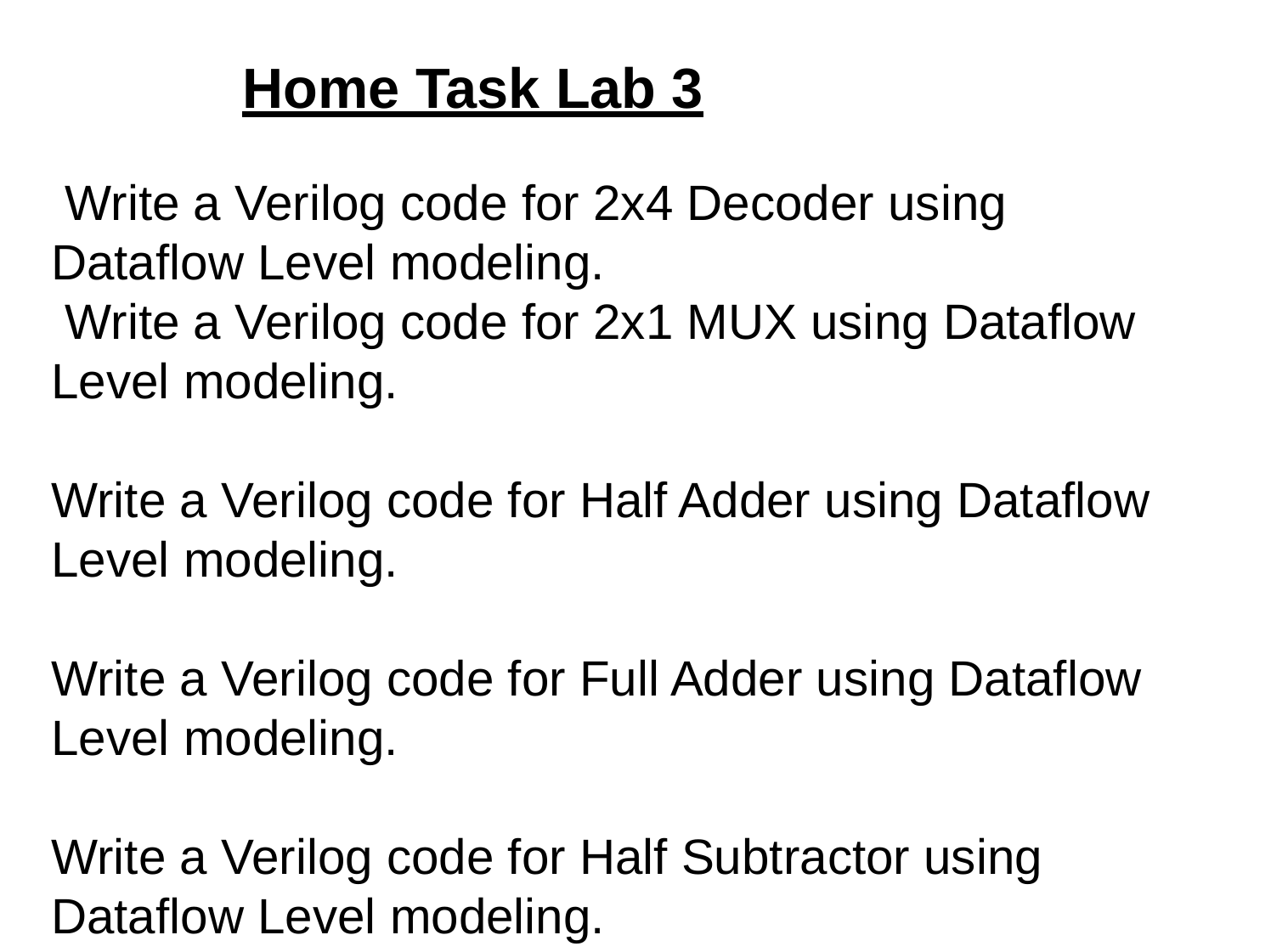

# Home Task Lab 3
 Write a Verilog code for 2x4 Decoder using Dataflow Level modeling.
 Write a Verilog code for 2x1 MUX using Dataflow Level modeling.

Write a Verilog code for Half Adder using Dataflow Level modeling.

Write a Verilog code for Full Adder using Dataflow Level modeling.

Write a Verilog code for Half Subtractor using Dataflow Level modeling.

Write a Verilog code for Adder and Subtractor using Dataflow Level modeling.